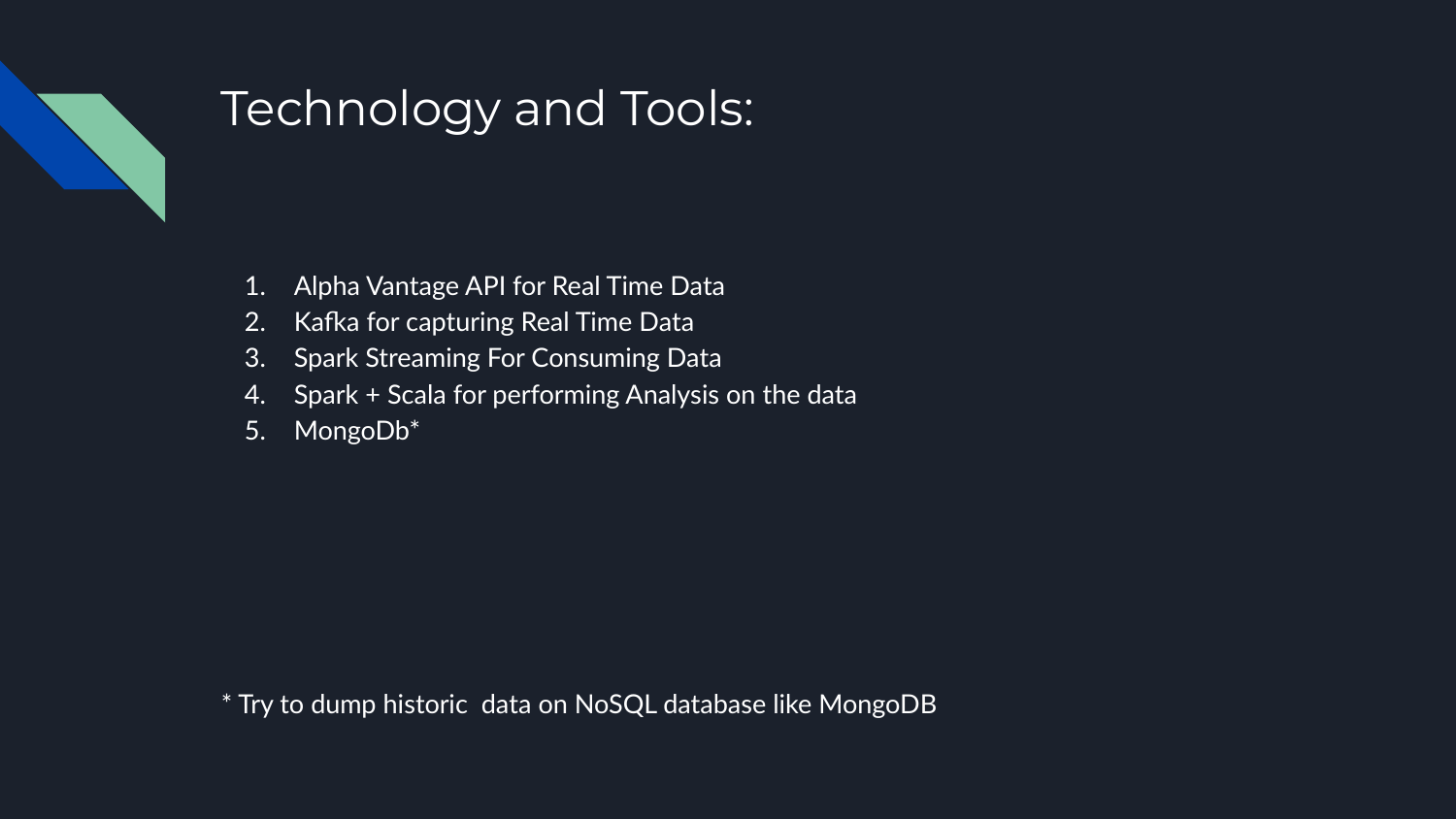

# Technology and Tools:
Alpha Vantage API for Real Time Data
Kafka for capturing Real Time Data
Spark Streaming For Consuming Data
Spark + Scala for performing Analysis on the data
MongoDb*

* Try to dump historic  data on NoSQL database like MongoDB